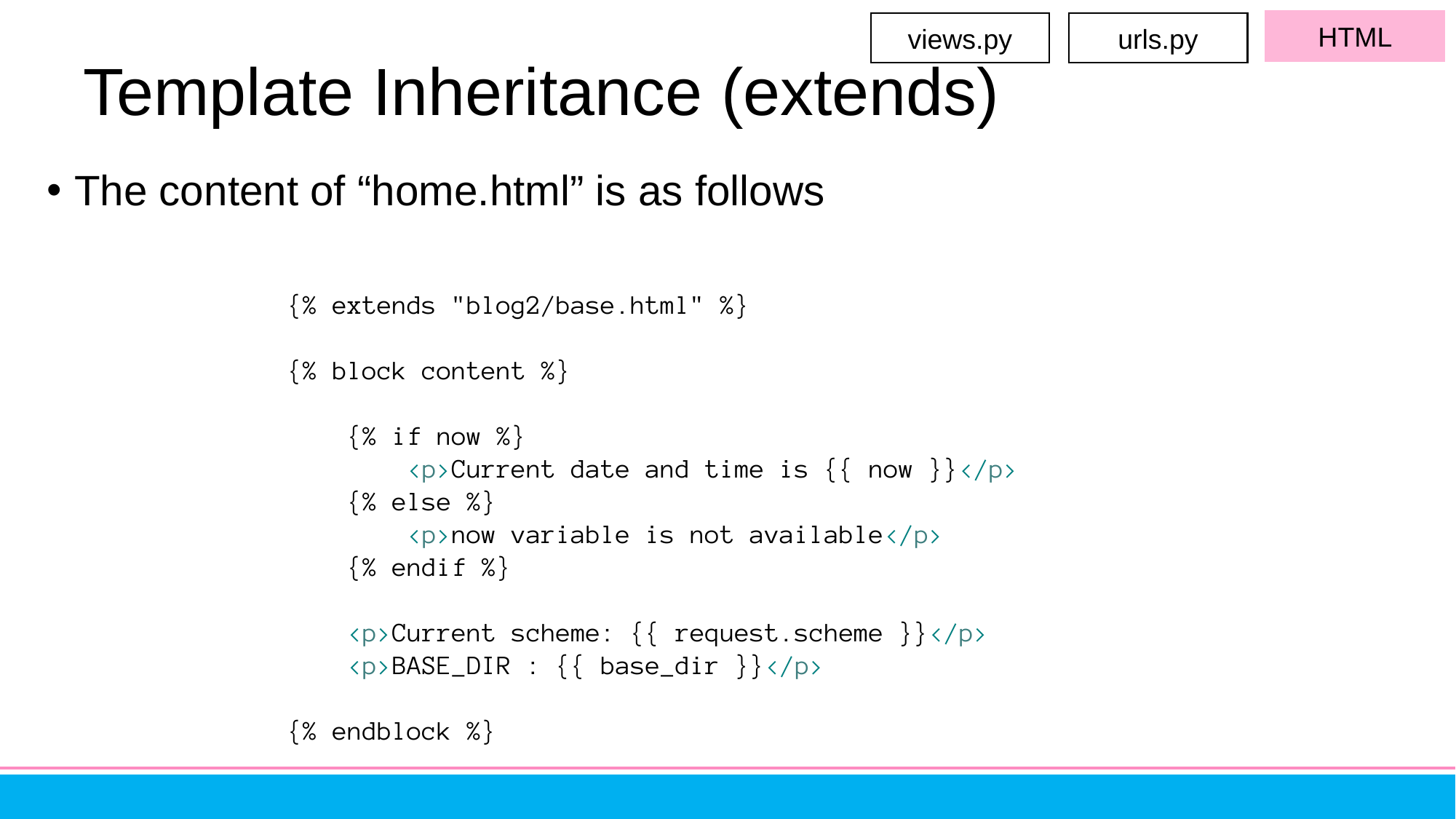

HTML
views.py
urls.py
# Template Inheritance (extends)
The content of “home.html” is as follows
{% extends "blog2/base.html" %}

{% block content %}

    {% if now %}
        <p>Current date and time is {{ now }}</p>
    {% else %}
        <p>now variable is not available</p>
    {% endif %}

    <p>Current scheme: {{ request.scheme }}</p>
    <p>BASE_DIR : {{ base_dir }}</p>

{% endblock %}